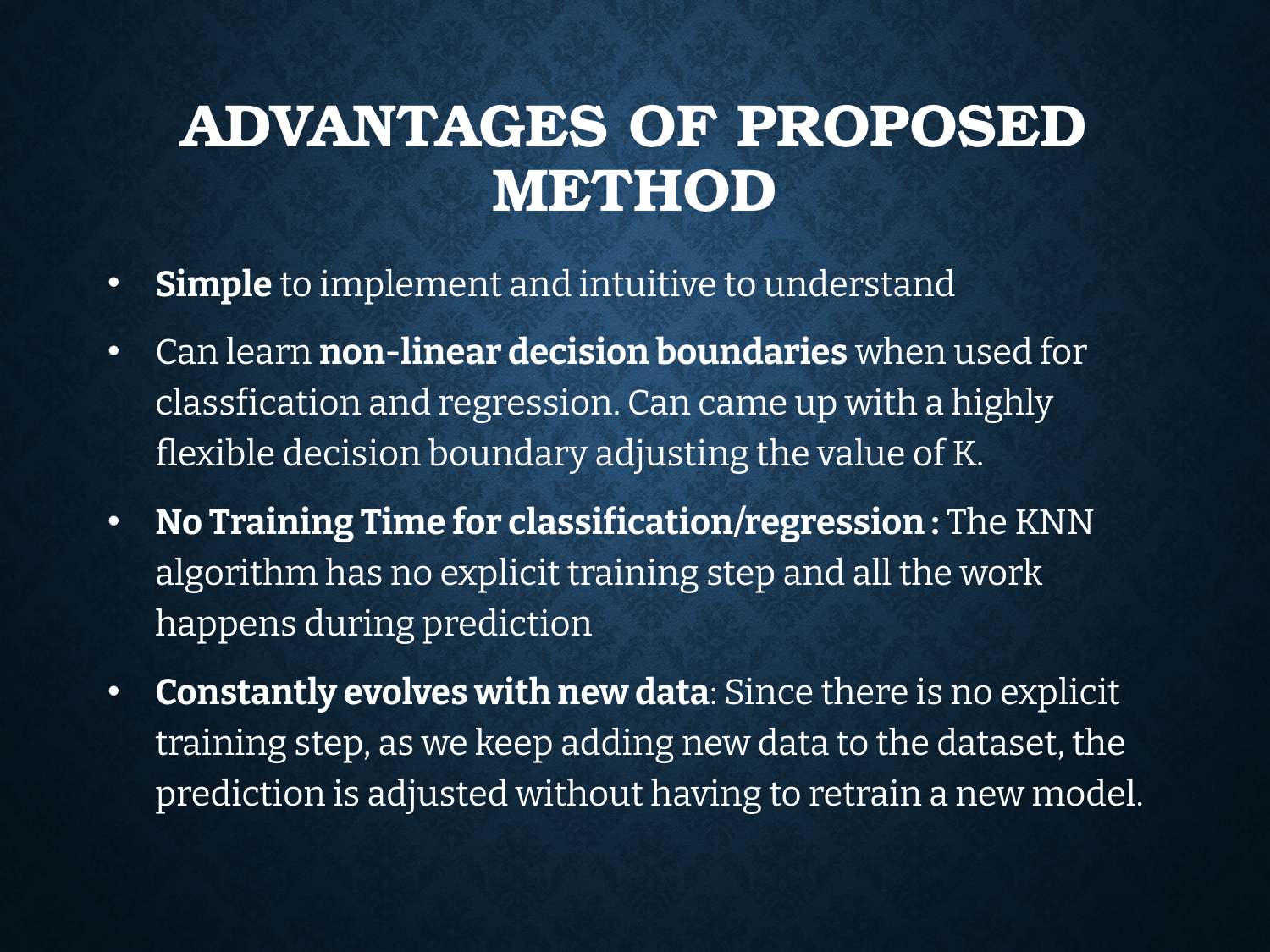

# Advantages of proposed method
Simple to implement and intuitive to understand
Can learn non-linear decision boundaries when used for classfication and regression. Can came up with a highly flexible decision boundary adjusting the value of K.
No Training Time for classification/regression : The KNN algorithm has no explicit training step and all the work happens during prediction
Constantly evolves with new data: Since there is no explicit training step, as we keep adding new data to the dataset, the prediction is adjusted without having to retrain a new model.